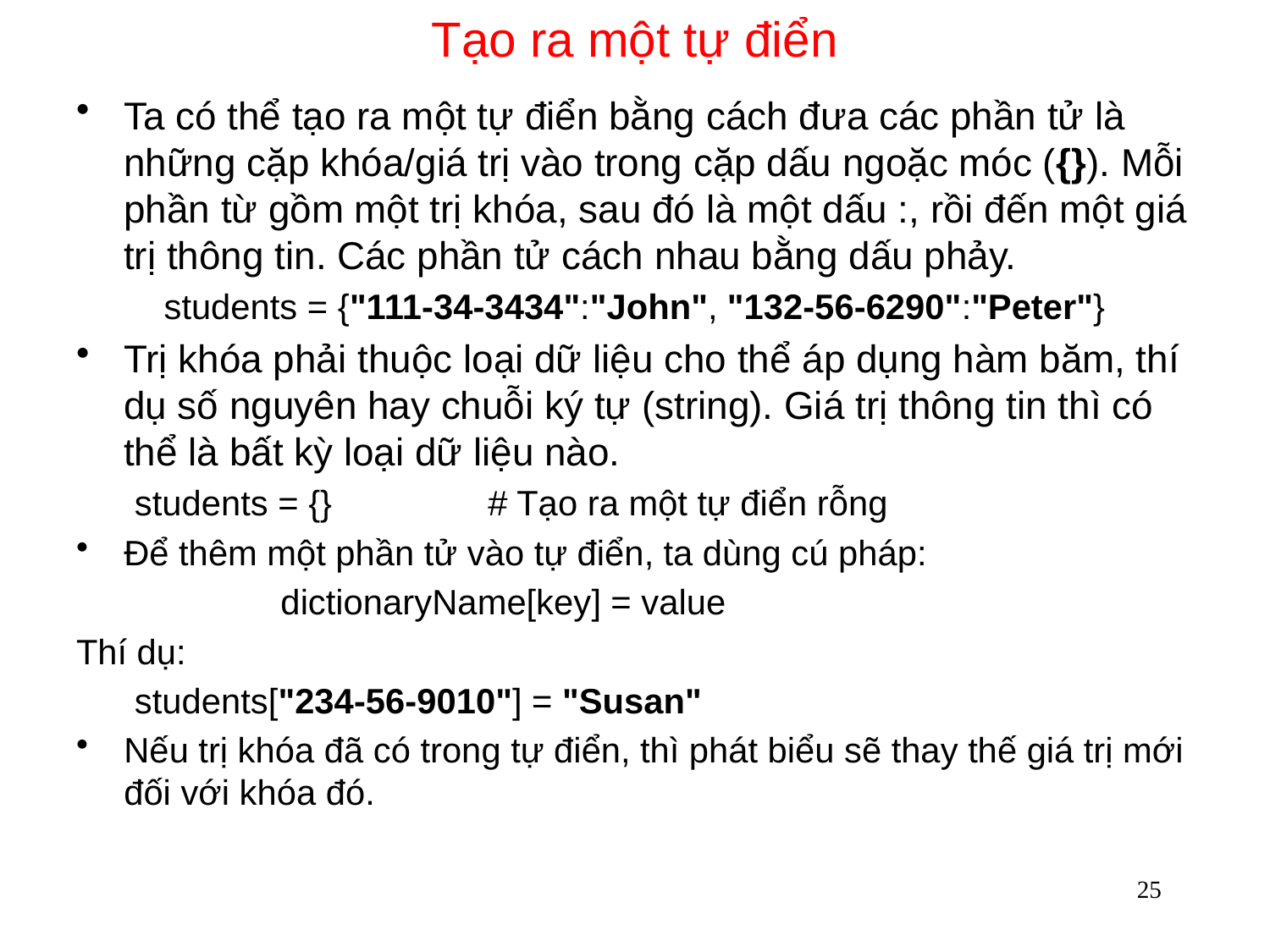

# Tạo ra một tự điển
Ta có thể tạo ra một tự điển bằng cách đưa các phần tử là những cặp khóa/giá trị vào trong cặp dấu ngoặc móc ({}). Mỗi phần từ gồm một trị khóa, sau đó là một dấu :, rồi đến một giá trị thông tin. Các phần tử cách nhau bằng dấu phảy.
         students = {"111-34-3434":"John", "132-56-6290":"Peter"}
Trị khóa phải thuộc loại dữ liệu cho thể áp dụng hàm băm, thí dụ số nguyên hay chuỗi ký tự (string). Giá trị thông tin thì có thể là bất kỳ loại dữ liệu nào.
      students = {}                # Tạo ra một tự điển rỗng
Để thêm một phần tử vào tự điển, ta dùng cú pháp:
                     dictionaryName[key] = value
Thí dụ:
      students["234-56-9010"] = "Susan"
Nếu trị khóa đã có trong tự điển, thì phát biểu sẽ thay thế giá trị mới đối với khóa đó.

25